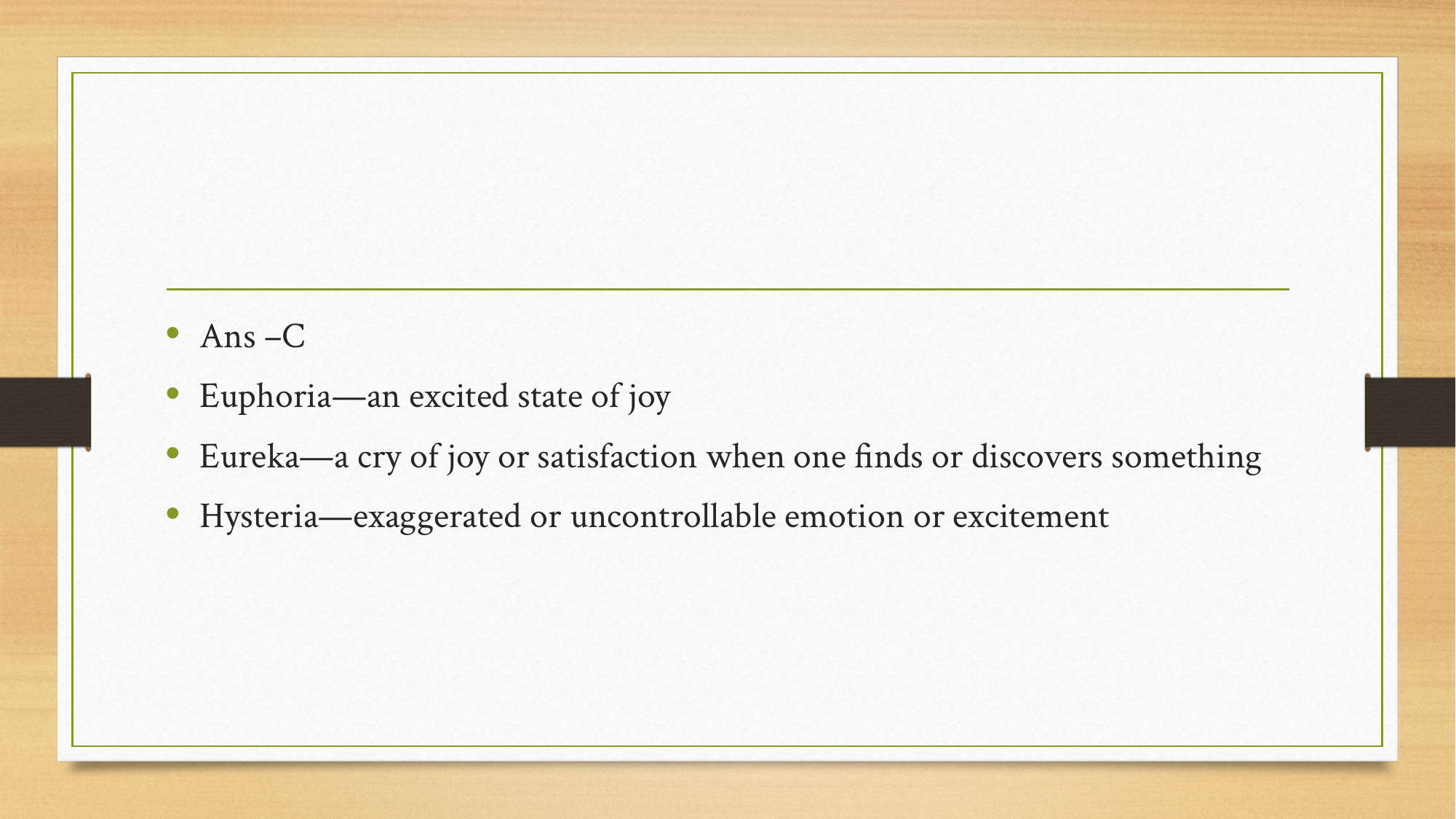

#
Ans –C
Euphoria—an excited state of joy
Eureka—a cry of joy or satisfaction when one finds or discovers something
Hysteria—exaggerated or uncontrollable emotion or excitement